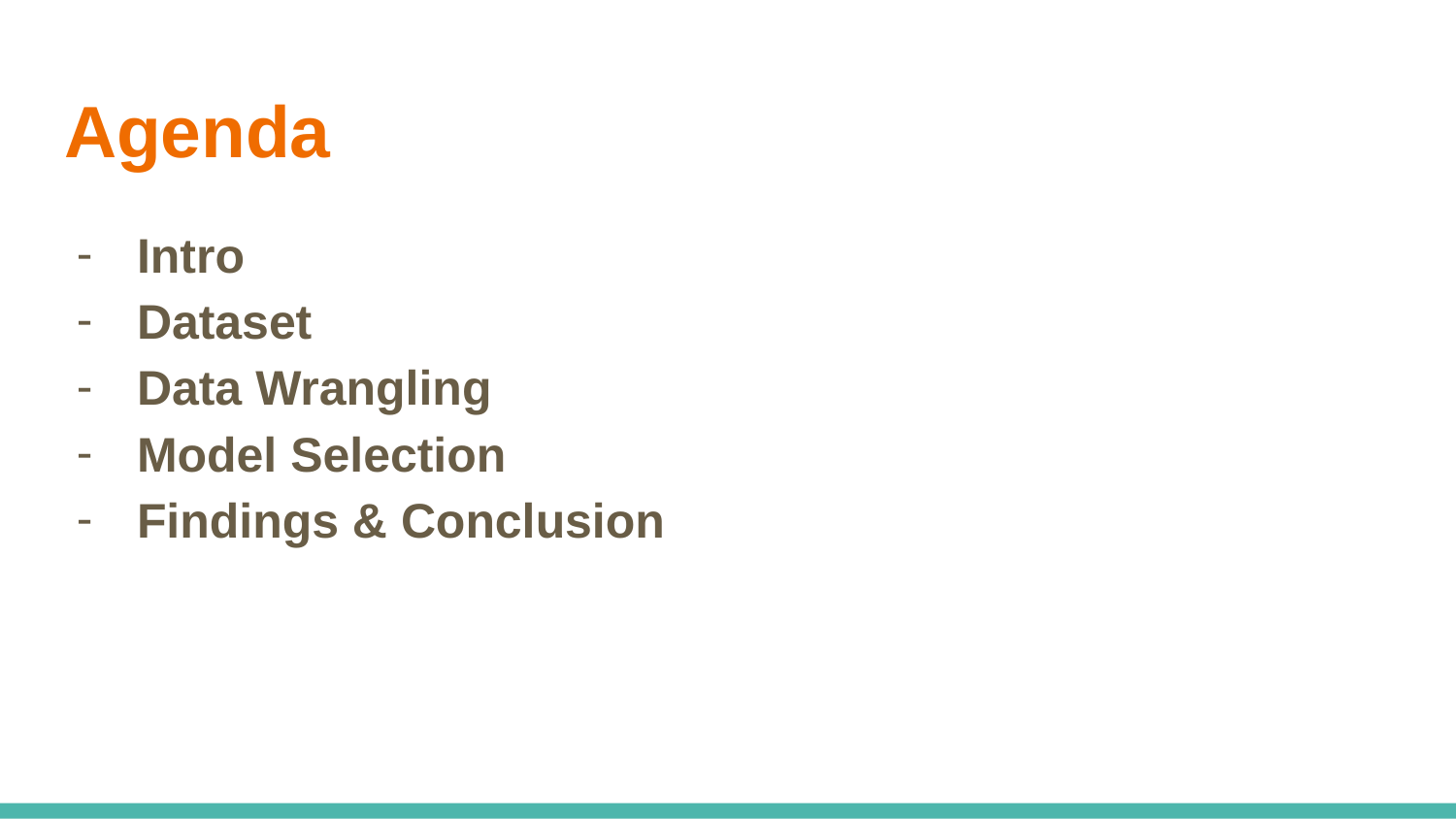

# Agenda
Intro
Dataset
Data Wrangling
Model Selection
Findings & Conclusion